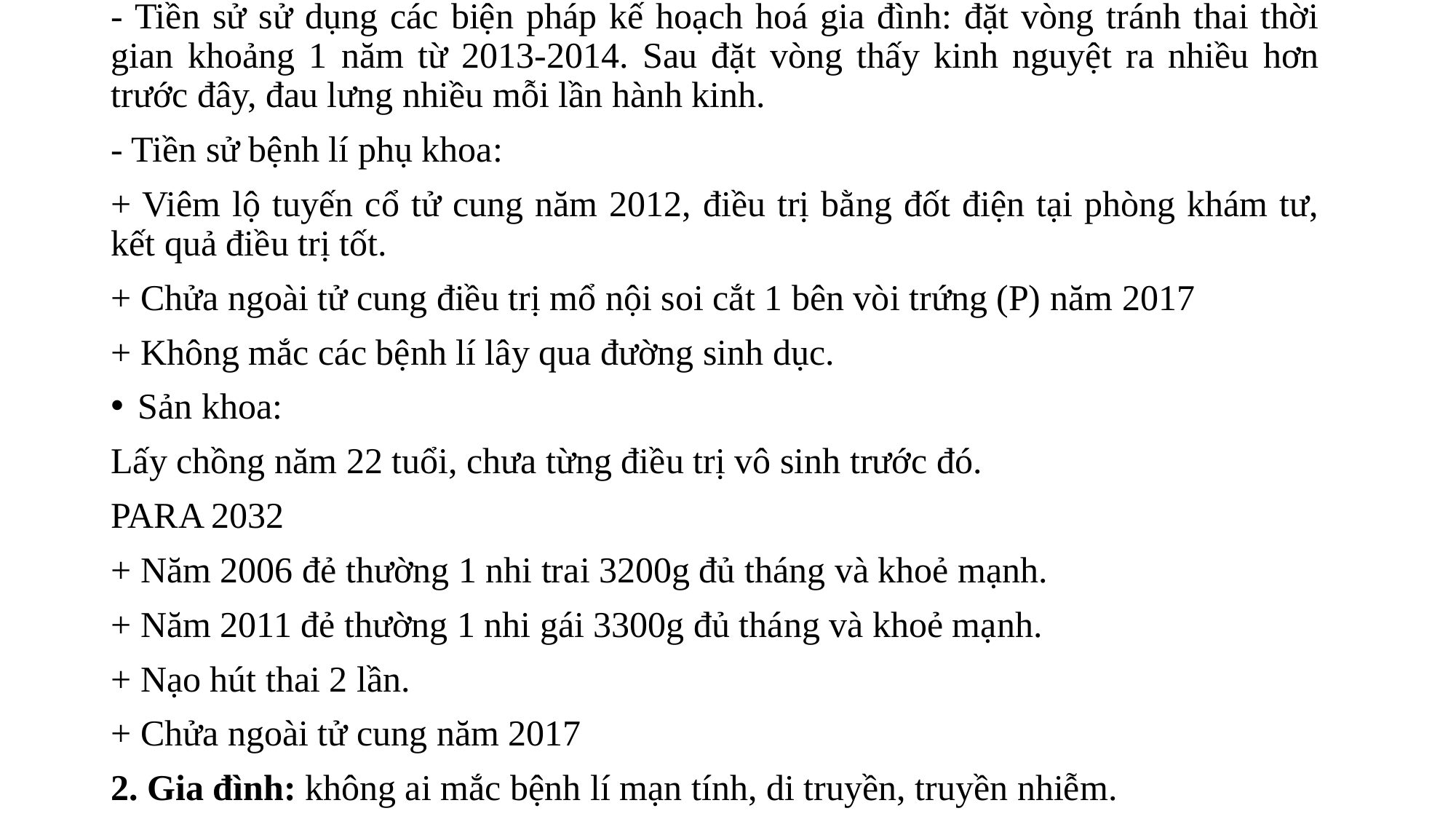

- Tiền sử sử dụng các biện pháp kế hoạch hoá gia đình: đặt vòng tránh thai thời gian khoảng 1 năm từ 2013-2014. Sau đặt vòng thấy kinh nguyệt ra nhiều hơn trước đây, đau lưng nhiều mỗi lần hành kinh.
- Tiền sử bệnh lí phụ khoa:
+ Viêm lộ tuyến cổ tử cung năm 2012, điều trị bằng đốt điện tại phòng khám tư, kết quả điều trị tốt.
+ Chửa ngoài tử cung điều trị mổ nội soi cắt 1 bên vòi trứng (P) năm 2017
+ Không mắc các bệnh lí lây qua đường sinh dục.
Sản khoa:
Lấy chồng năm 22 tuổi, chưa từng điều trị vô sinh trước đó.
PARA 2032
+ Năm 2006 đẻ thường 1 nhi trai 3200g đủ tháng và khoẻ mạnh.
+ Năm 2011 đẻ thường 1 nhi gái 3300g đủ tháng và khoẻ mạnh.
+ Nạo hút thai 2 lần.
+ Chửa ngoài tử cung năm 2017
2. Gia đình: không ai mắc bệnh lí mạn tính, di truyền, truyền nhiễm.